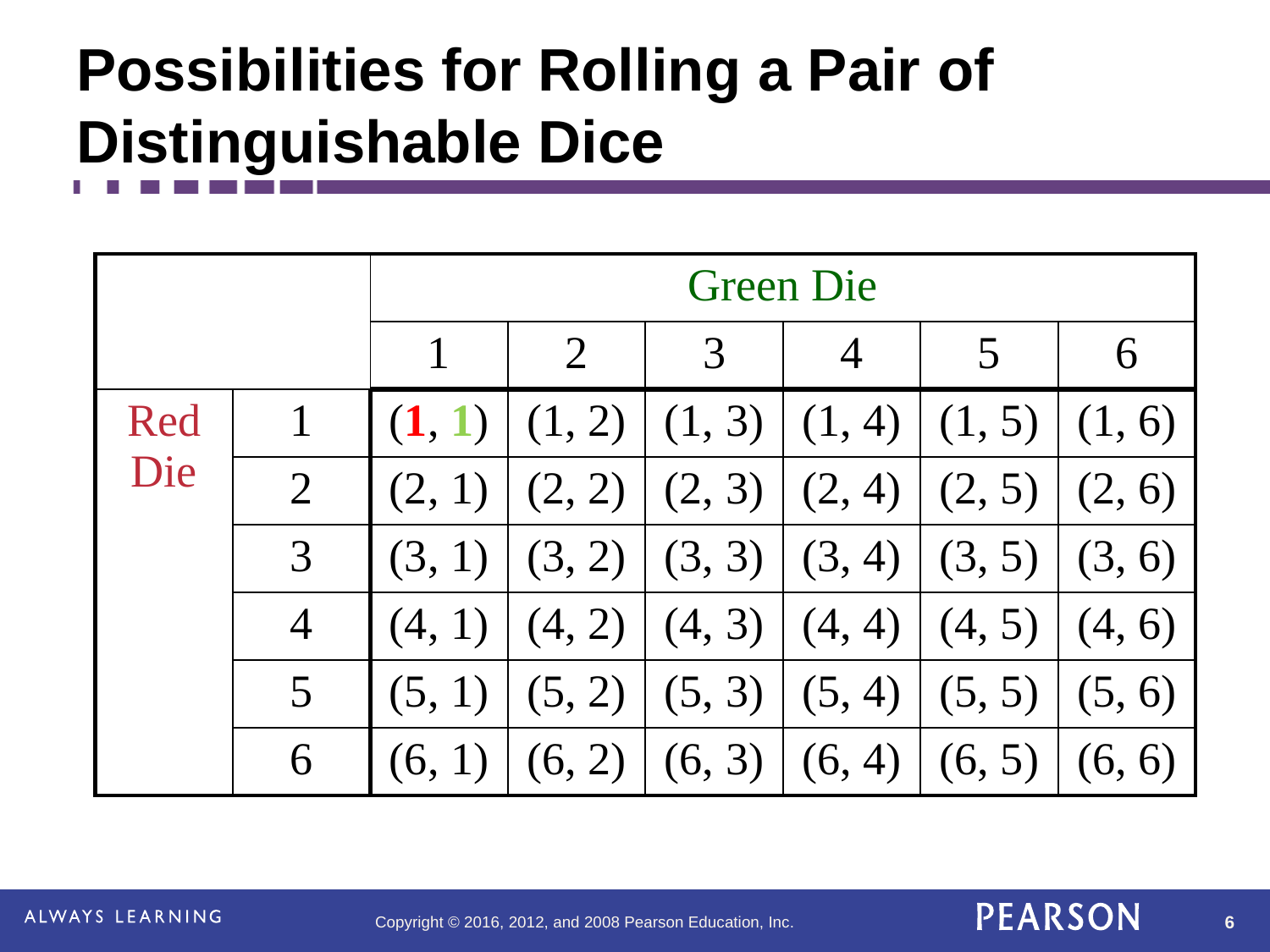

# Possibilities for Rolling a Pair of Distinguishable Dice
|  |  | Green Die |  |  |  |  |  |
| --- | --- | --- | --- | --- | --- | --- | --- |
|  |  | 1 | 2 | 3 | 4 | 5 | 6 |
| Red Die | 1 | (1, 1) | (1, 2) | (1, 3) | (1, 4) | (1, 5) | (1, 6) |
|  | 2 | (2, 1) | (2, 2) | (2, 3) | (2, 4) | (2, 5) | (2, 6) |
|  | 3 | (3, 1) | (3, 2) | (3, 3) | (3, 4) | (3, 5) | (3, 6) |
|  | 4 | (4, 1) | (4, 2) | (4, 3) | (4, 4) | (4, 5) | (4, 6) |
|  | 5 | (5, 1) | (5, 2) | (5, 3) | (5, 4) | (5, 5) | (5, 6) |
|  | 6 | (6, 1) | (6, 2) | (6, 3) | (6, 4) | (6, 5) | (6, 6) |